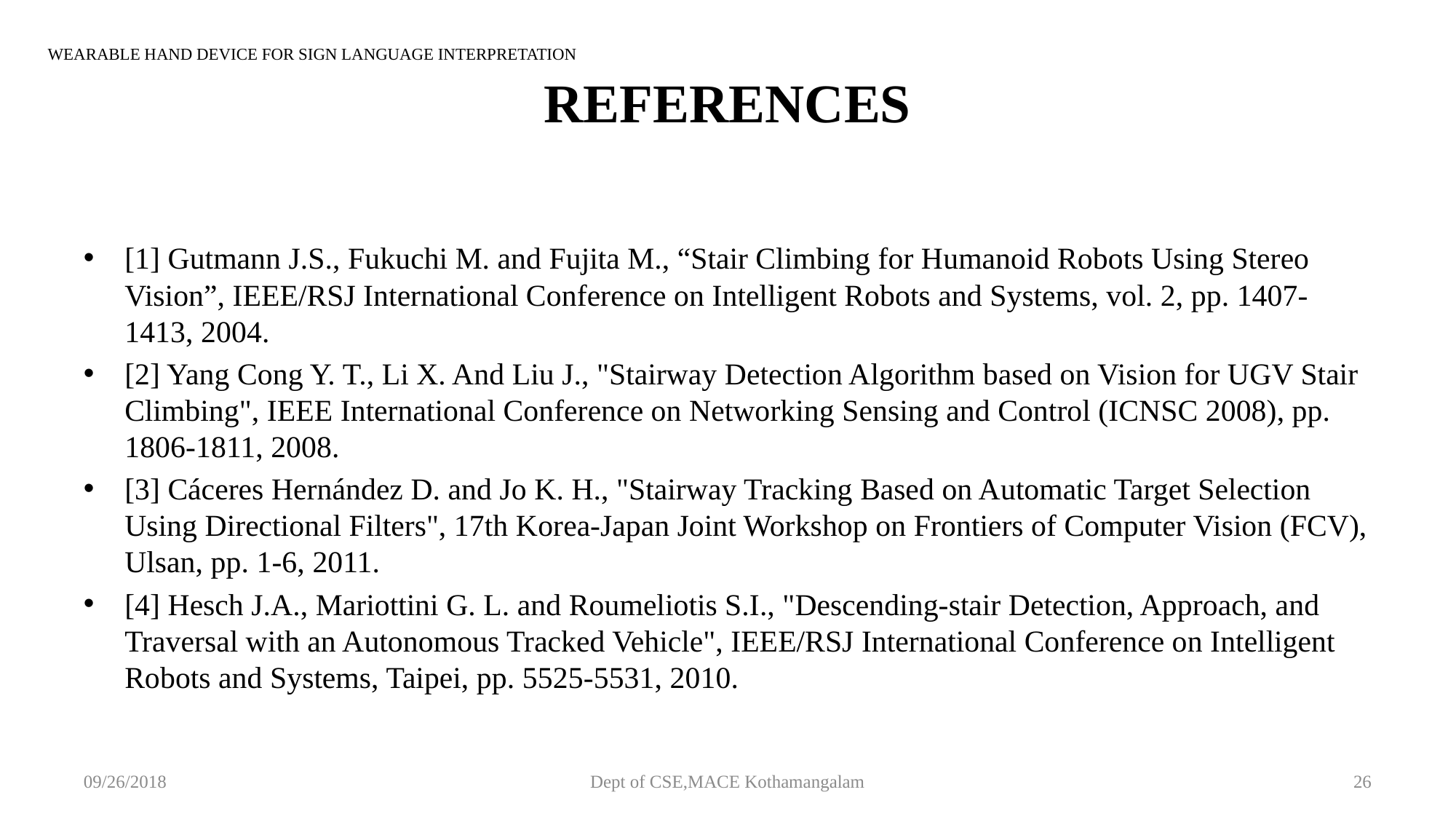

# REFERENCES
WEARABLE HAND DEVICE FOR SIGN LANGUAGE INTERPRETATION

[1] Gutmann J.S., Fukuchi M. and Fujita M., “Stair Climbing for Humanoid Robots Using Stereo Vision”, IEEE/RSJ International Conference on Intelligent Robots and Systems, vol. 2, pp. 1407-1413, 2004.
[2] Yang Cong Y. T., Li X. And Liu J., "Stairway Detection Algorithm based on Vision for UGV Stair Climbing", IEEE International Conference on Networking Sensing and Control (ICNSC 2008), pp. 1806-1811, 2008.
[3] Cáceres Hernández D. and Jo K. H., "Stairway Tracking Based on Automatic Target Selection Using Directional Filters", 17th Korea-Japan Joint Workshop on Frontiers of Computer Vision (FCV), Ulsan, pp. 1-6, 2011.
[4] Hesch J.A., Mariottini G. L. and Roumeliotis S.I., "Descending-stair Detection, Approach, and Traversal with an Autonomous Tracked Vehicle", IEEE/RSJ International Conference on Intelligent Robots and Systems, Taipei, pp. 5525-5531, 2010.

09/26/2018
Dept of CSE,MACE Kothamangalam
26